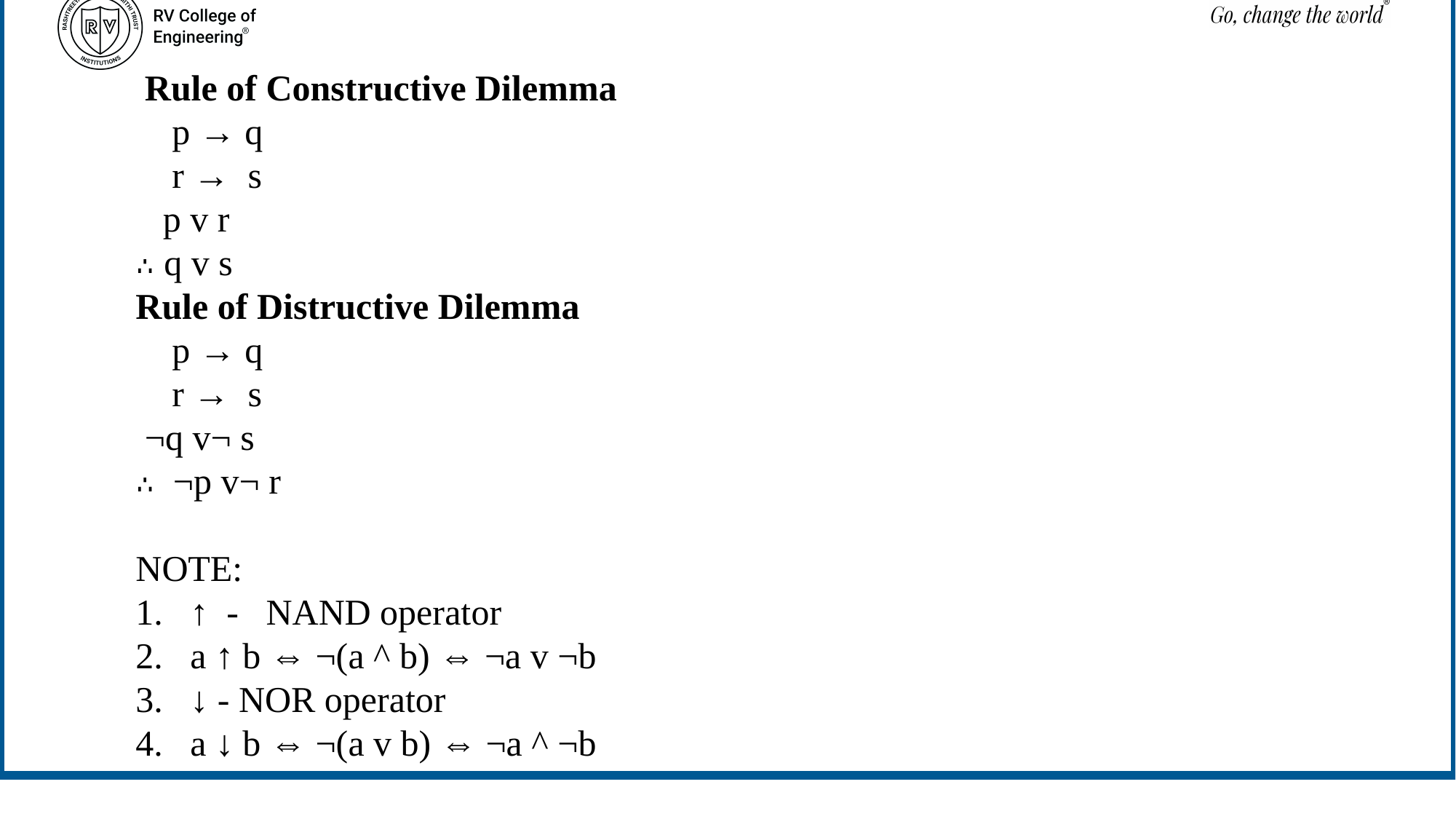

Rule of Constructive Dilemma
    p → q
    r →  s
   p v r
∴ q v s
Rule of Distructive Dilemma
    p → q
    r →  s
 ¬q v¬ s
∴  ¬p v¬ r

NOTE:
↑  -   NAND operator
a ↑ b ⇔ ¬(a ^ b) ⇔ ¬a v ¬b
↓ - NOR operator
a ↓ b ⇔ ¬(a v b) ⇔ ¬a ^ ¬b